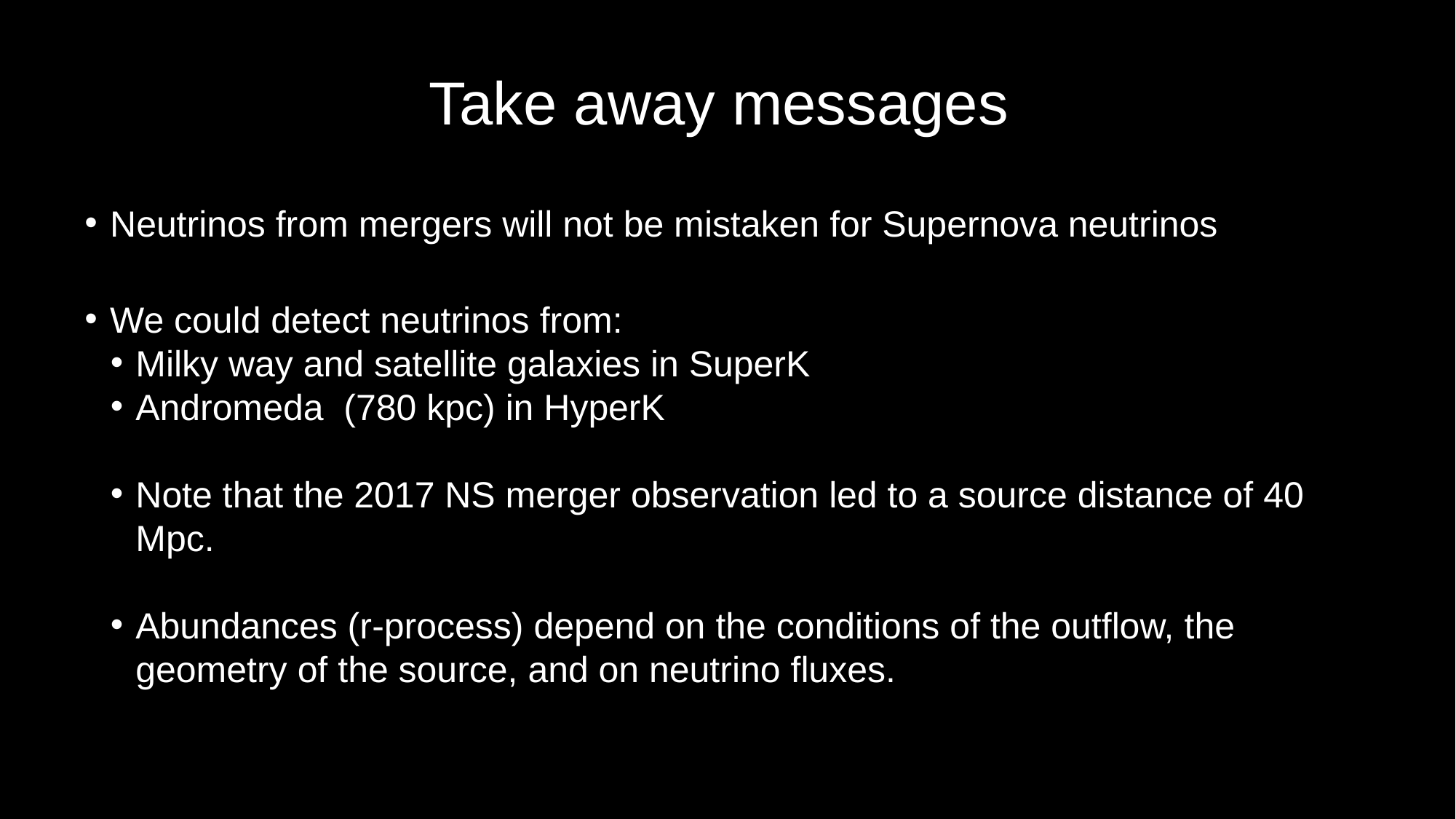

Take away messages

Neutrinos from mergers will not be mistaken for Supernova neutrinos

We could detect neutrinos from:
Milky way and satellite galaxies in SuperK
Andromeda  (780 kpc) in HyperK

Note that the 2017 NS merger observation led to a source distance of 40 Mpc.

Abundances (r-process) depend on the conditions of the outflow, the geometry of the source, and on neutrino fluxes.